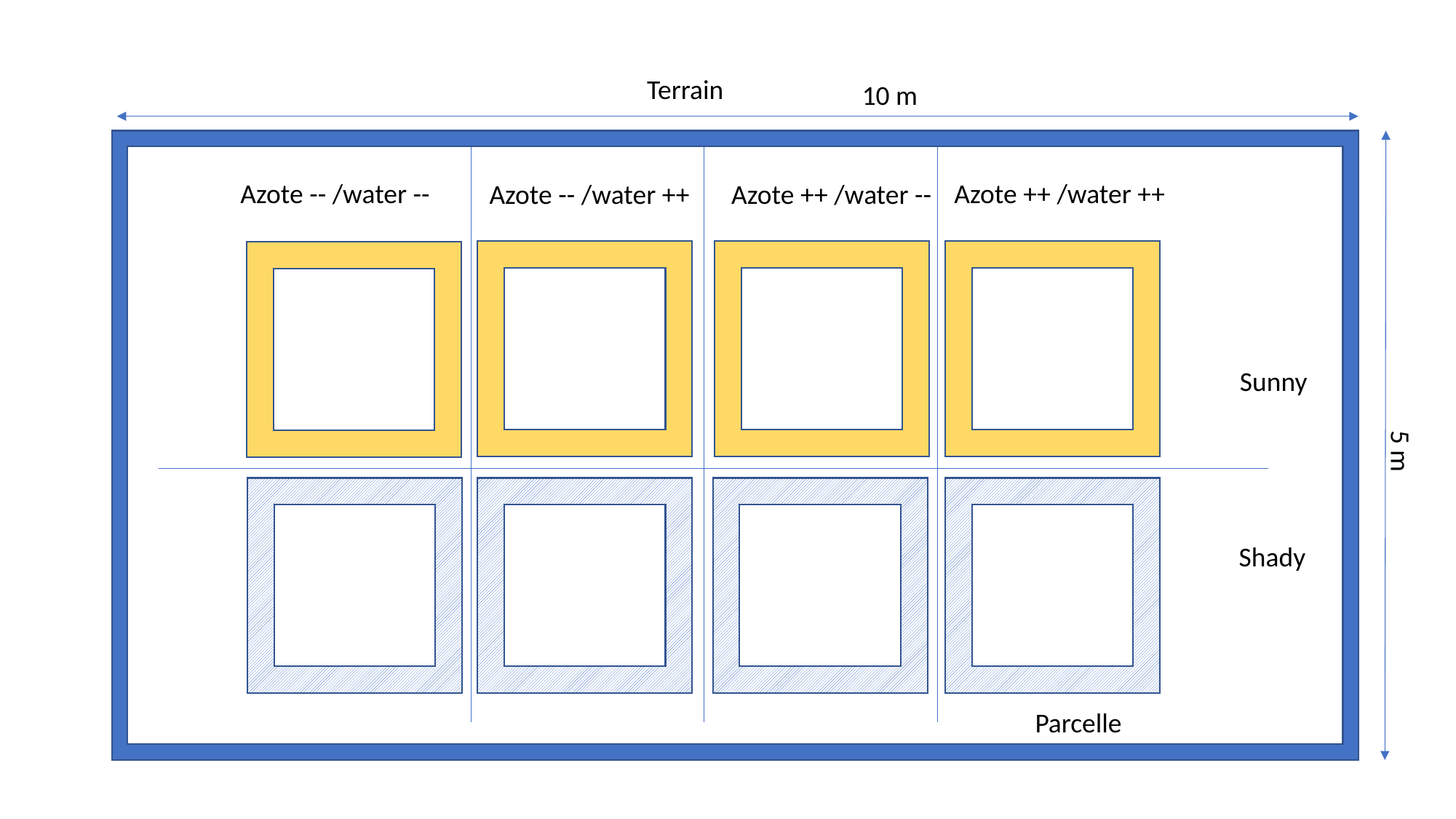

Terrain
10 m

Azote ++ /water ++
Azote -- /water --
Azote -- /water ++
Azote ++ /water --

Sunny
5 m

Shady
Parcelle